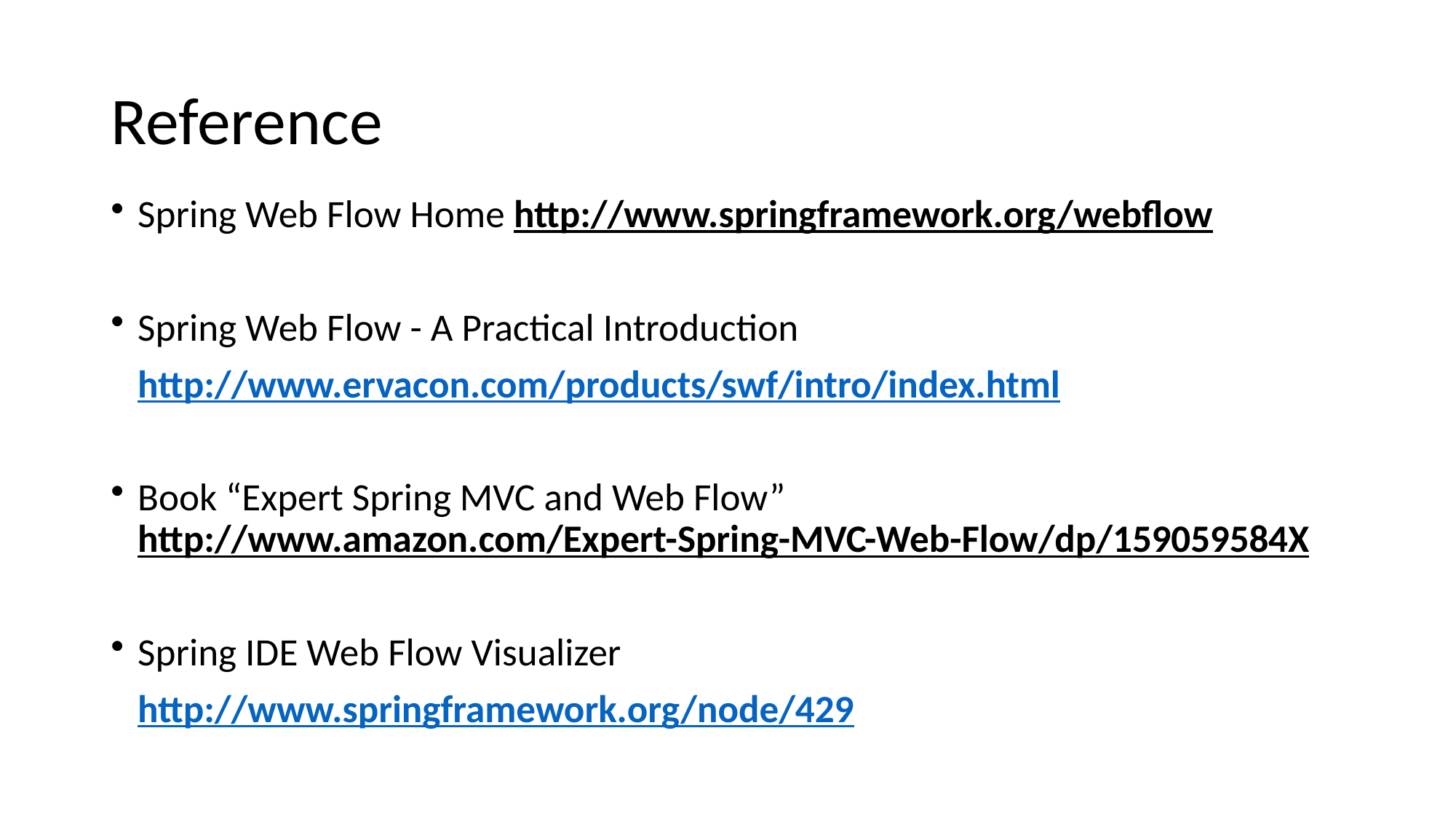

# Reference
Spring Web Flow Home http://www.springframework.org/webflow

Spring Web Flow - A Practical Introduction
	http://www.ervacon.com/products/swf/intro/index.html

Book “Expert Spring MVC and Web Flow” http://www.amazon.com/Expert-Spring-MVC-Web-Flow/dp/159059584X

Spring IDE Web Flow Visualizer
	http://www.springframework.org/node/429